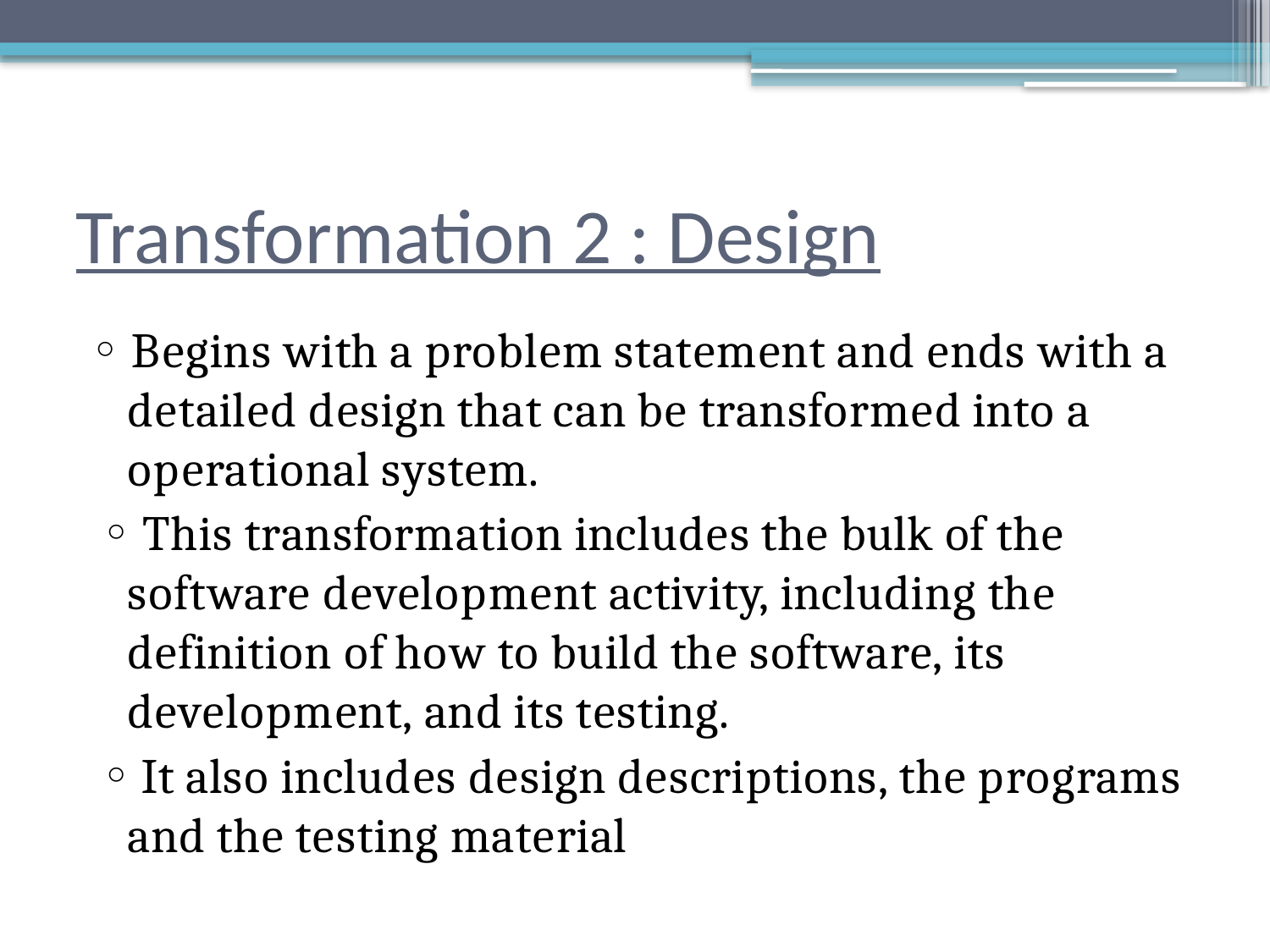

# Transformation 2 : Design
◦ Begins with a problem statement and ends with a detailed design that can be transformed into a operational system.
 ◦ This transformation includes the bulk of the software development activity, including the definition of how to build the software, its development, and its testing.
 ◦ It also includes design descriptions, the programs and the testing material